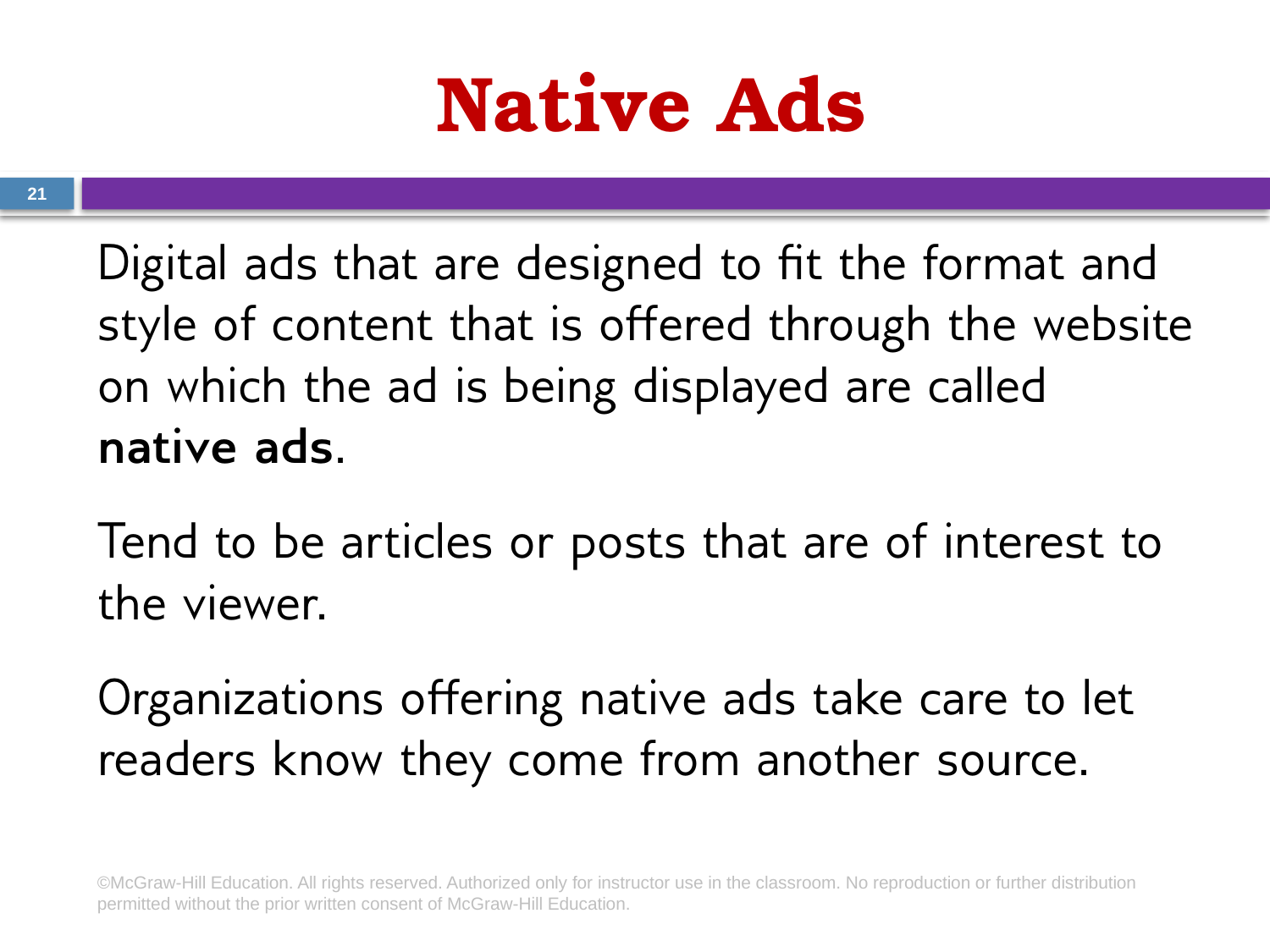

# Native Ads
21
Digital ads that are designed to fit the format and style of content that is offered through the website on which the ad is being displayed are called native ads.
Tend to be articles or posts that are of interest to the viewer.
Organizations offering native ads take care to let readers know they come from another source.
©McGraw-Hill Education. All rights reserved. Authorized only for instructor use in the classroom. No reproduction or further distribution permitted without the prior written consent of McGraw-Hill Education.